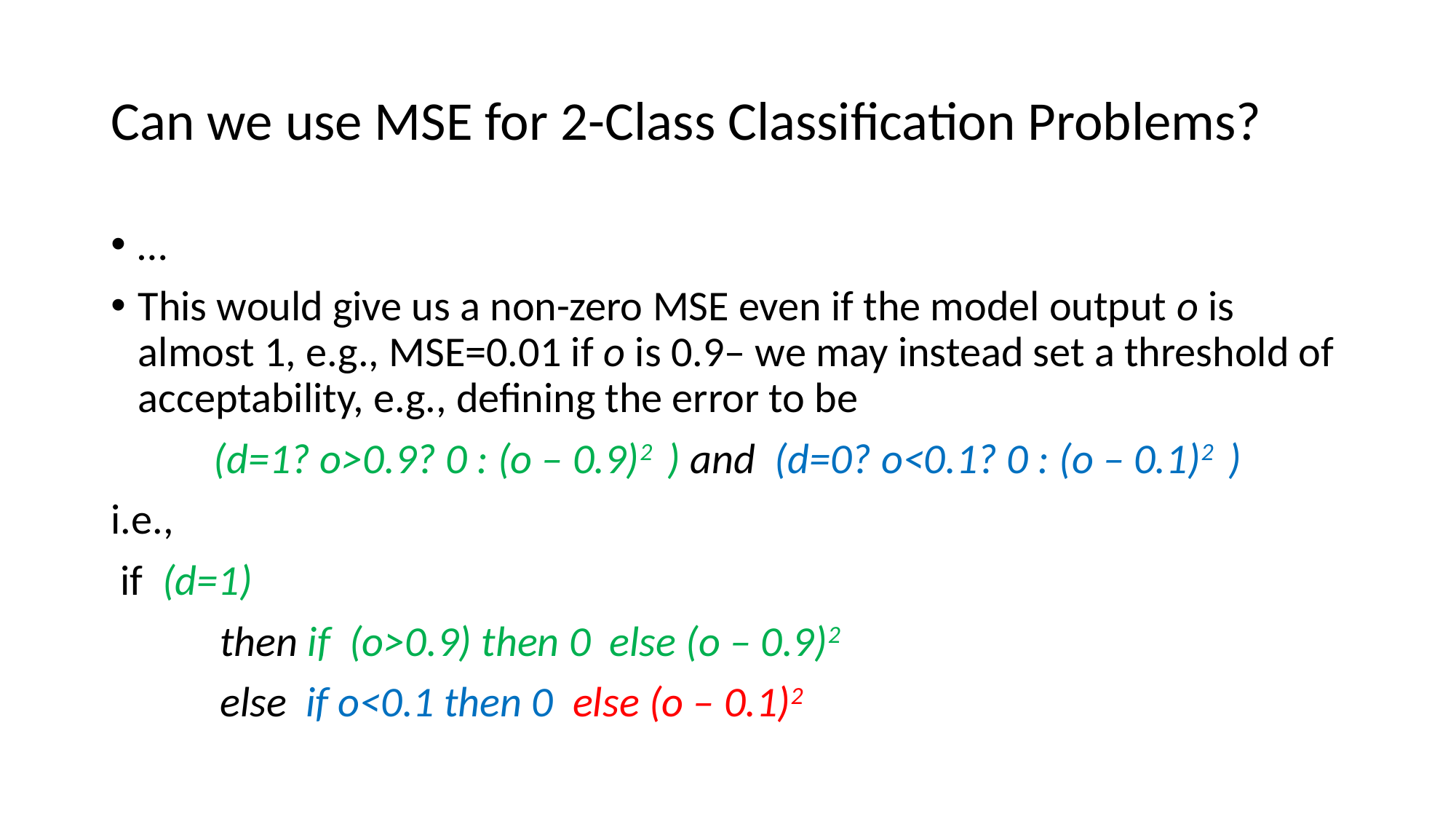

# Can we use MSE for 2-Class Classification Problems?
…
This would give us a non-zero MSE even if the model output o is almost 1, e.g., MSE=0.01 if o is 0.9– we may instead set a threshold of acceptability, e.g., defining the error to be
 (d=1? o>0.9? 0 : (o – 0.9)2  ) and  (d=0? o<0.1? 0 : (o – 0.1)2  )
i.e.,
 if  (d=1)
	then if  (o>0.9) then 0  else (o – 0.9)2
	else  if o<0.1 then 0  else (o – 0.1)2